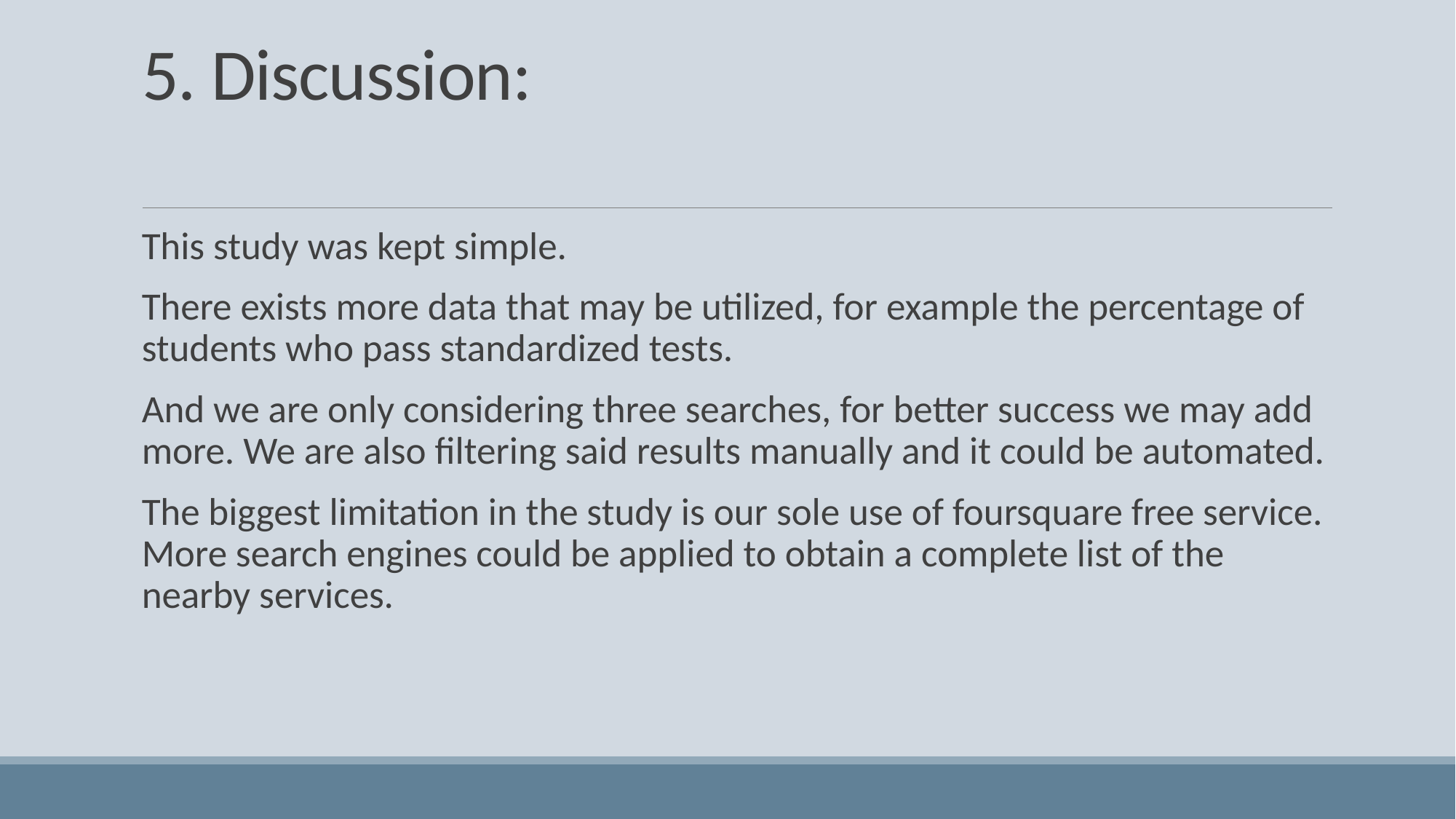

# 5. Discussion:
This study was kept simple.
There exists more data that may be utilized, for example the percentage of students who pass standardized tests.
And we are only considering three searches, for better success we may add more. We are also ﬁltering said results manually and it could be automated.
The biggest limitation in the study is our sole use of foursquare free service. More search engines could be applied to obtain a complete list of the nearby services.